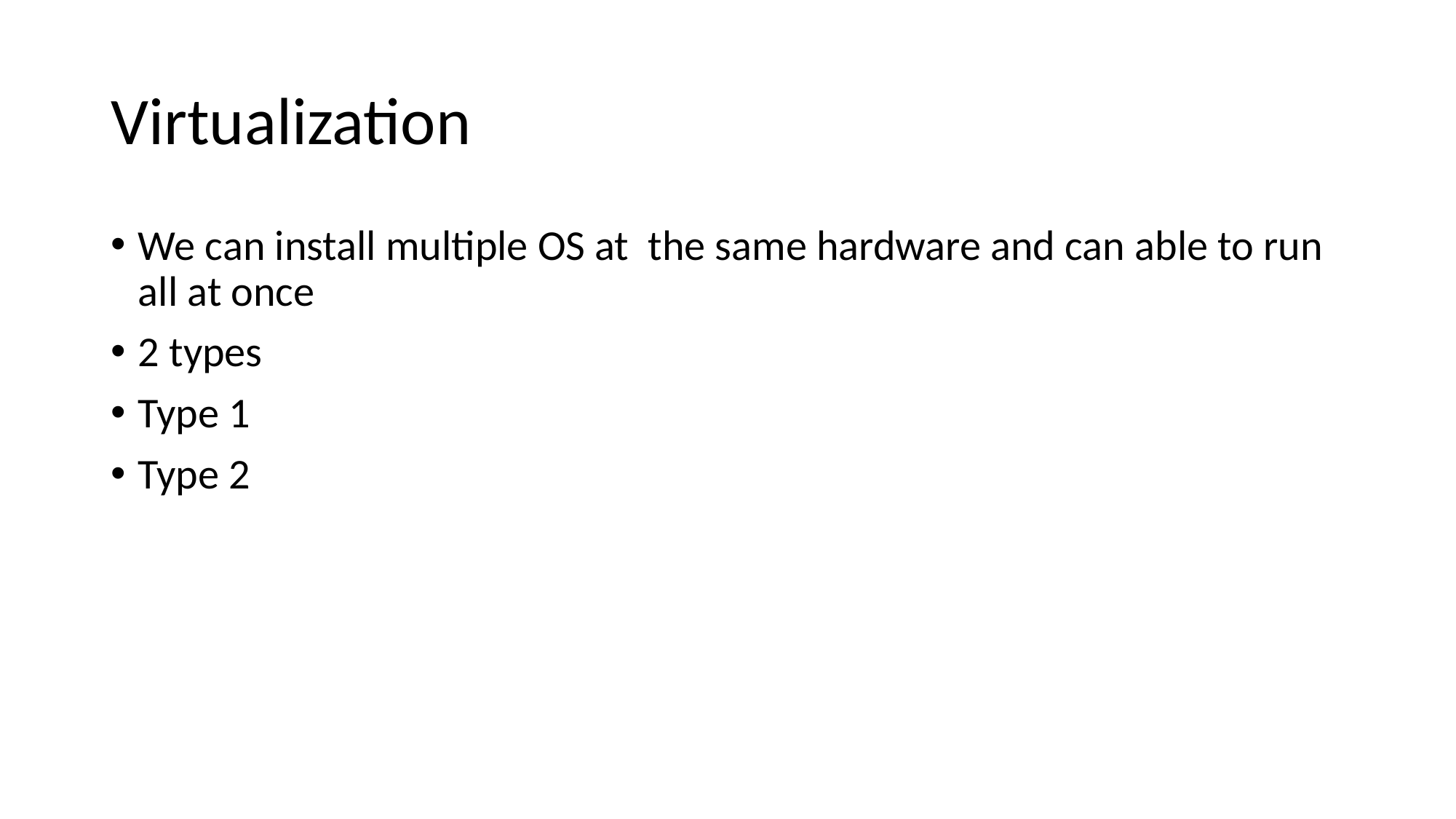

# Virtualization
We can install multiple OS at  the same hardware and can able to run all at once
2 types
Type 1
Type 2